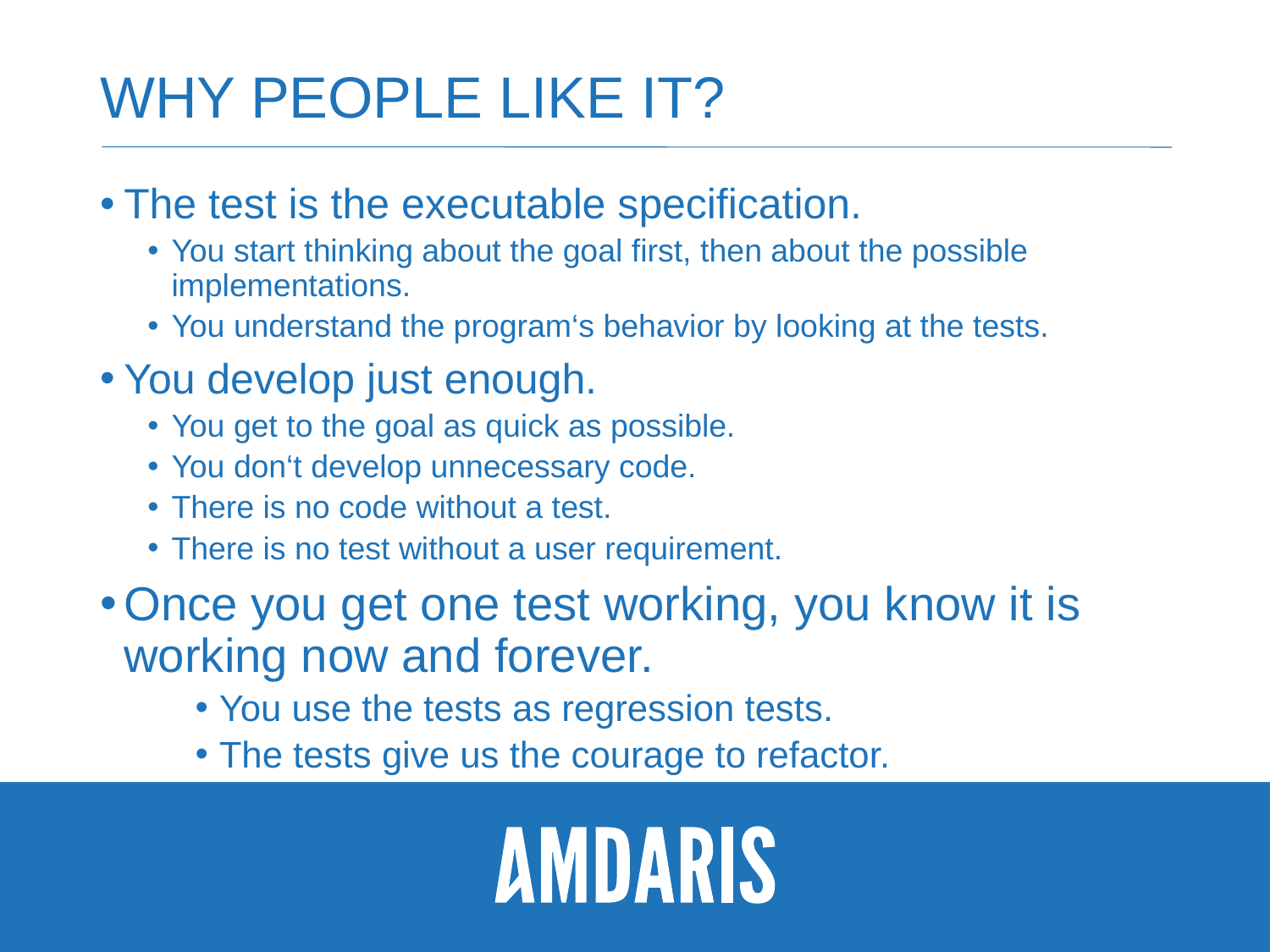

# Why people like it?
The test is the executable specification.
You start thinking about the goal first, then about the possible implementations.
You understand the program‘s behavior by looking at the tests.
You develop just enough.
You get to the goal as quick as possible.
You don‘t develop unnecessary code.
There is no code without a test.
There is no test without a user requirement.
Once you get one test working, you know it is working now and forever.
You use the tests as regression tests.
The tests give us the courage to refactor.